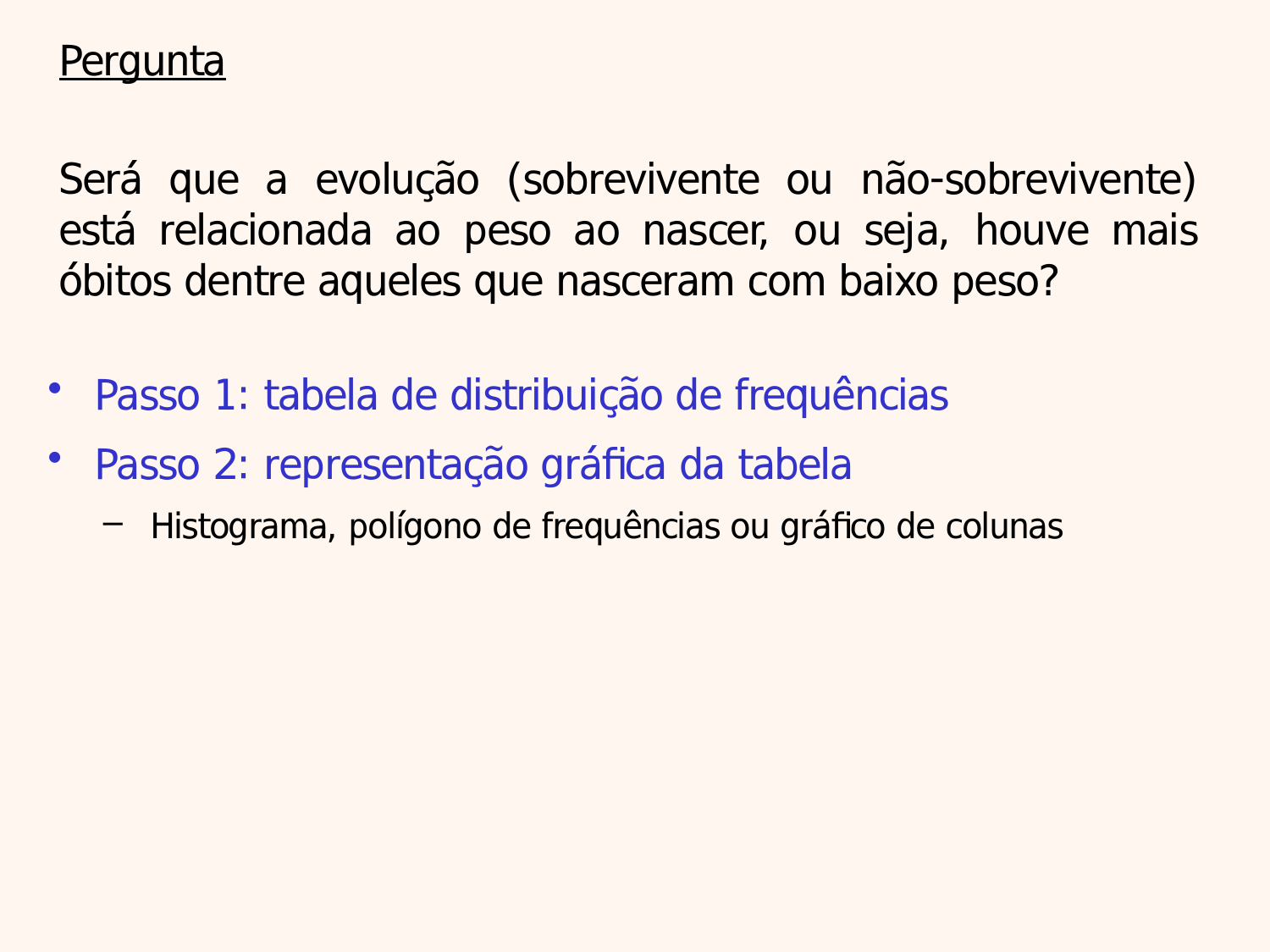

# Pergunta Será que a evolução (sobrevivente ou não-sobrevivente) está relacionada ao peso ao nascer, ou seja, houve mais óbitos dentre aqueles que nasceram com baixo peso?
Passo 1: tabela de distribuição de frequências
Passo 2: representação gráfica da tabela
Histograma, polígono de frequências ou gráfico de colunas